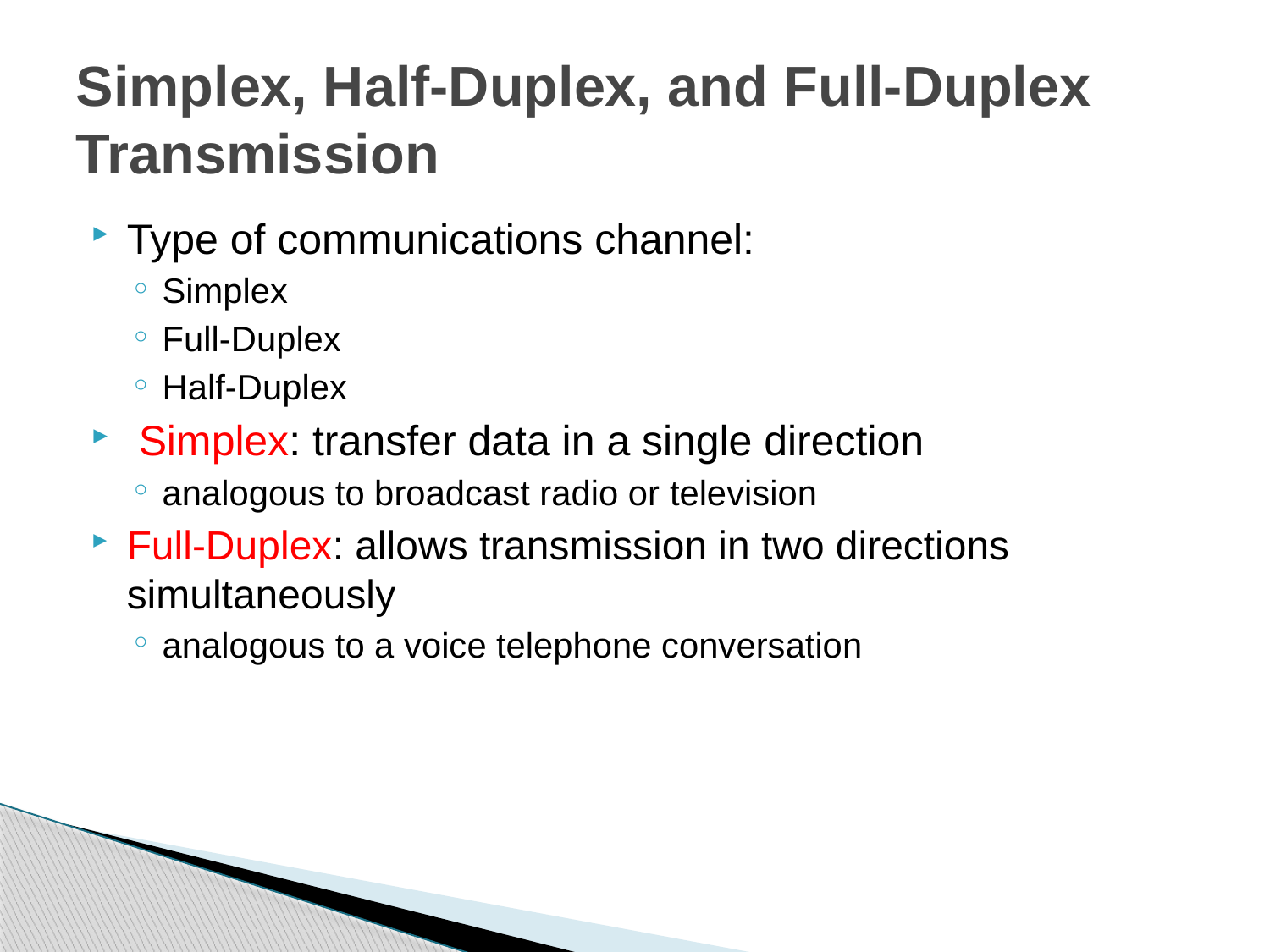

# Simplex, Half-Duplex, and Full-Duplex Transmission
Type of communications channel:
Simplex
Full-Duplex
Half-Duplex
 Simplex: transfer data in a single direction
analogous to broadcast radio or television
Full-Duplex: allows transmission in two directions simultaneously
analogous to a voice telephone conversation